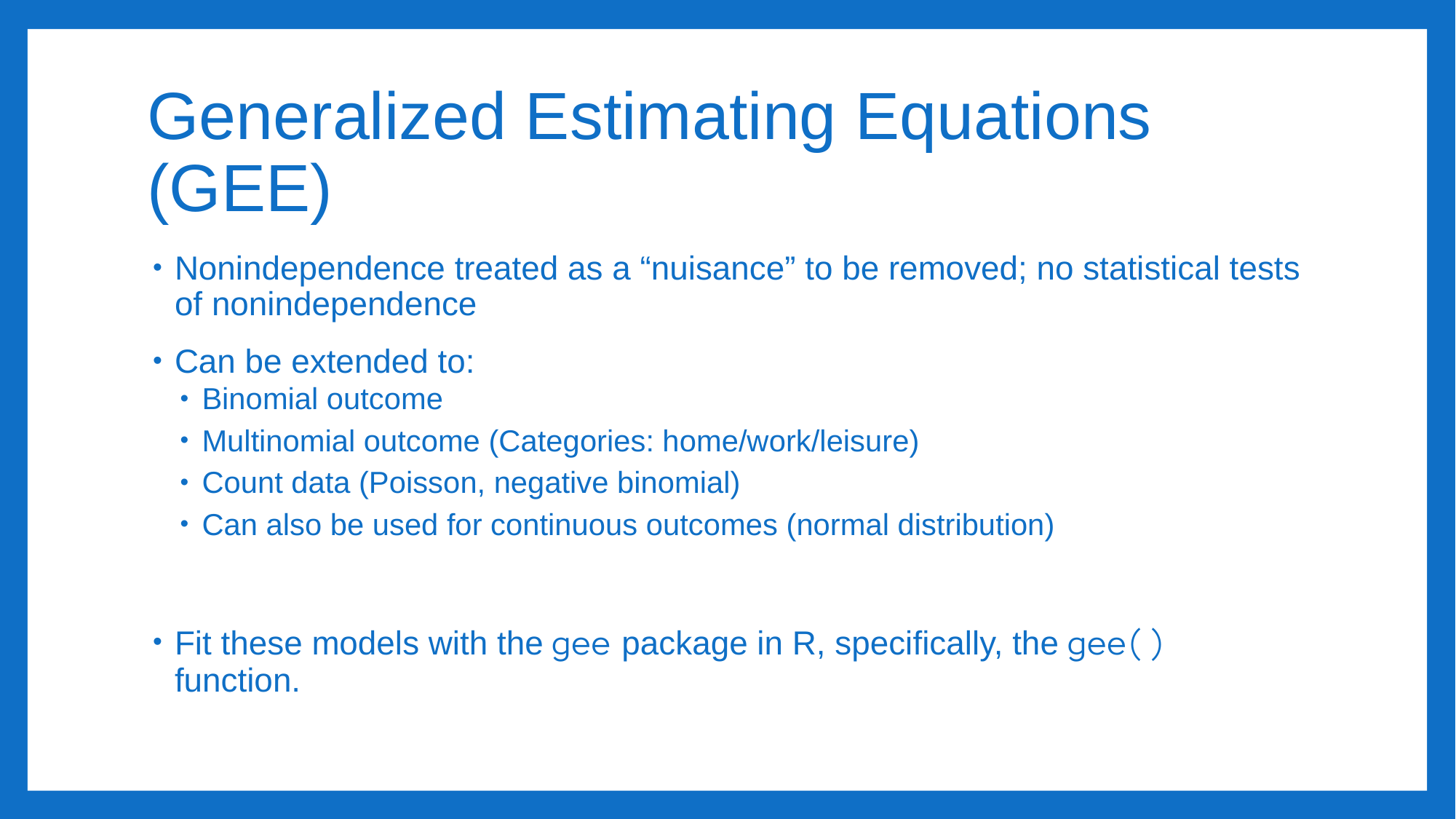

# Generalized Estimating Equations (GEE)
Nonindependence treated as a “nuisance” to be removed; no statistical tests of nonindependence
Can be extended to:
Binomial outcome
Multinomial outcome (Categories: home/work/leisure)
Count data (Poisson, negative binomial)
Can also be used for continuous outcomes (normal distribution)

Fit these models with the gee package in R, specifically, the gee() function.